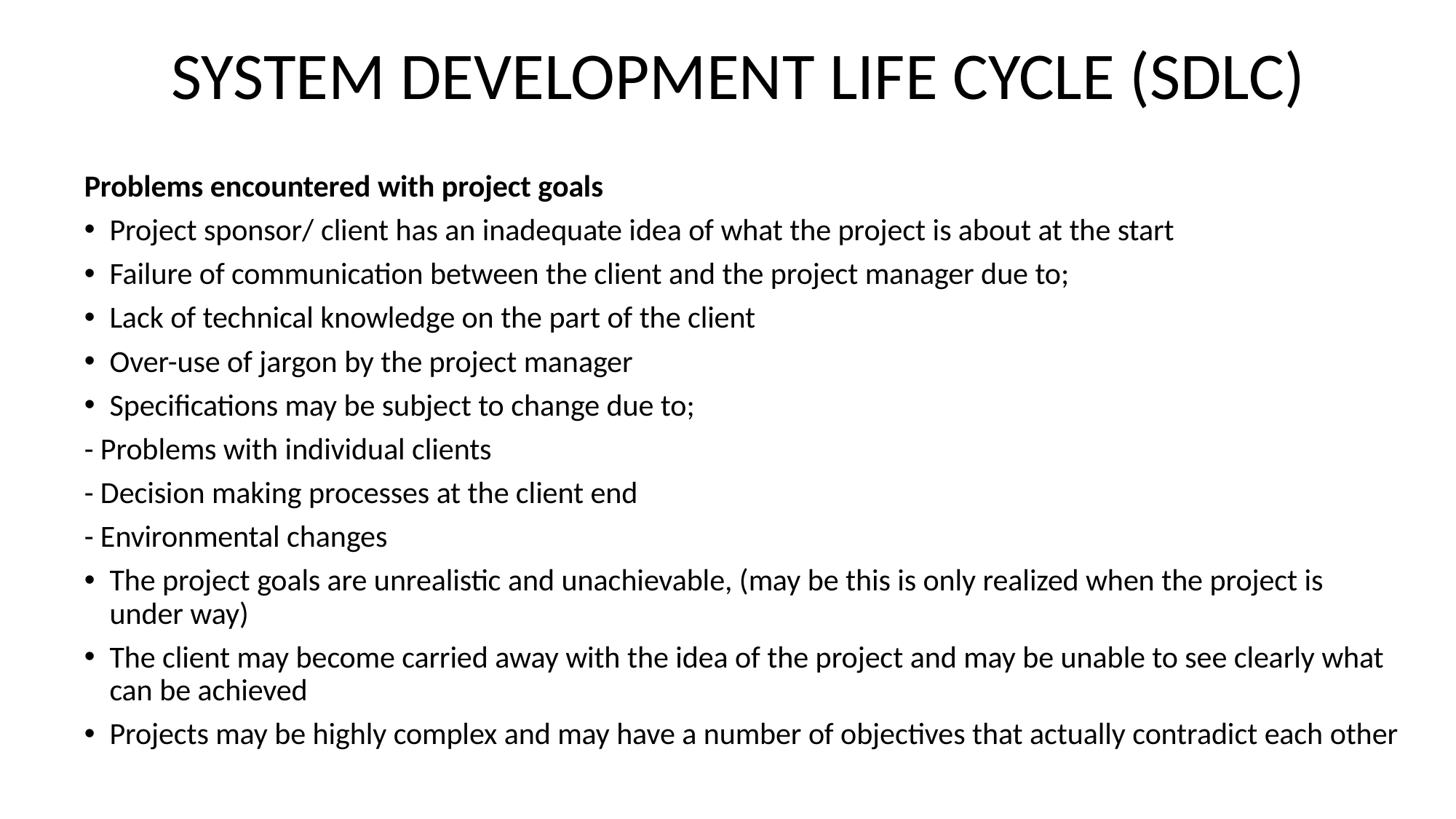

# SYSTEM DEVELOPMENT LIFE CYCLE (SDLC)
Problems encountered with project goals
Project sponsor/ client has an inadequate idea of what the project is about at the start
Failure of communication between the client and the project manager due to;
Lack of technical knowledge on the part of the client
Over-use of jargon by the project manager
Specifications may be subject to change due to;
- Problems with individual clients
- Decision making processes at the client end
- Environmental changes
The project goals are unrealistic and unachievable, (may be this is only realized when the project is under way)
The client may become carried away with the idea of the project and may be unable to see clearly what can be achieved
Projects may be highly complex and may have a number of objectives that actually contradict each other